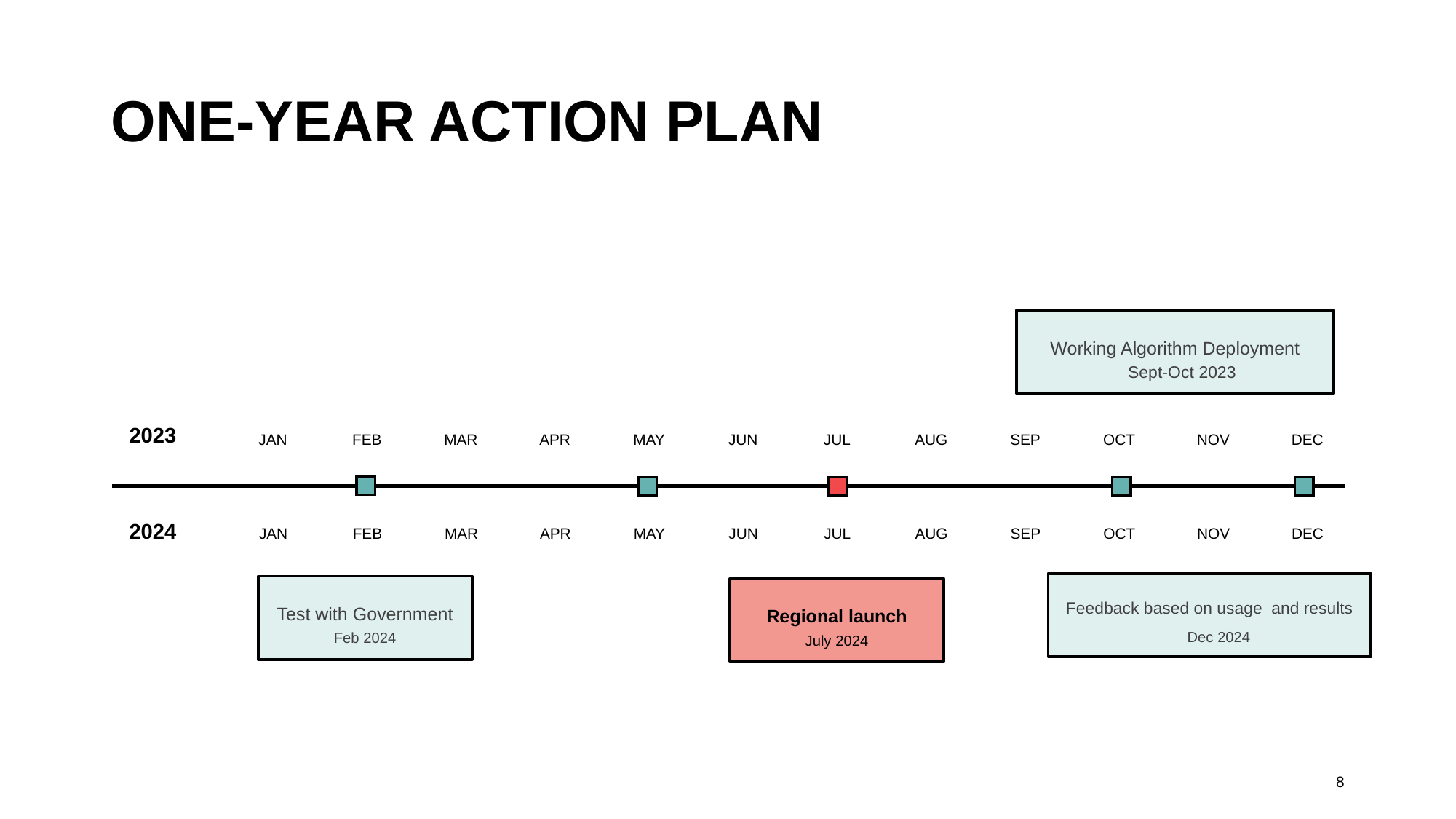

# ONE-YEAR ACTION PLAN
Working Algorithm Deployment
Sept-Oct 2023
2023
JAN
FEB
MAR
APR
MAY
JUN
JUL
AUG
SEP
OCT
NOV
DEC

2024
JAN
FEB
MAR
APR
MAY
JUN
JUL
AUG
SEP
OCT
NOV
DEC
Feedback based on usage  and results
Test with Government
Regional launch
Dec 2024
Feb 2024
July 2024
8